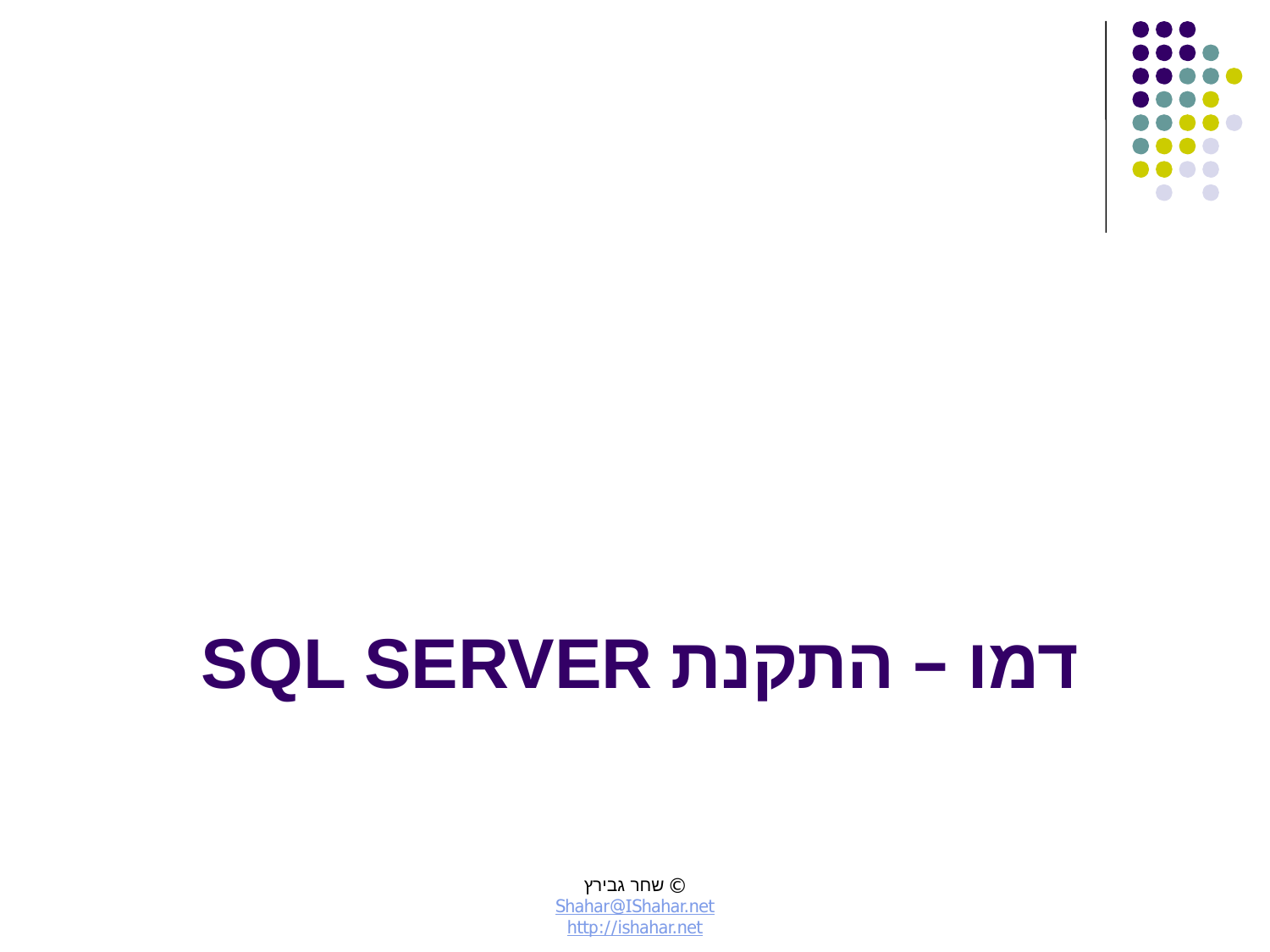

# דמו – התקנת SQL Server
© שחר גבירץ
Shahar@IShahar.net
http://ishahar.net